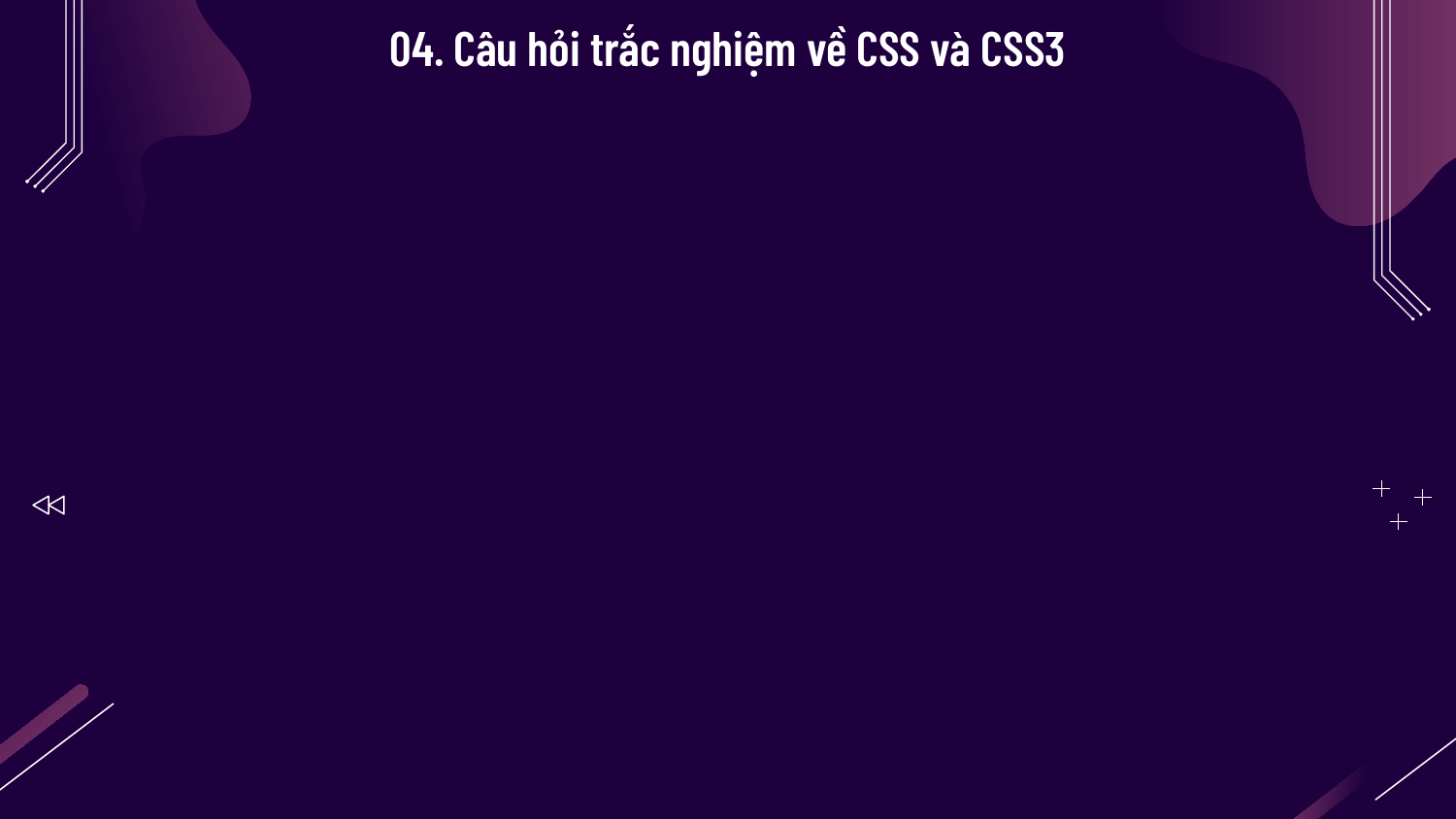

# 04. Câu hỏi trắc nghiệm về CSS và CSS3